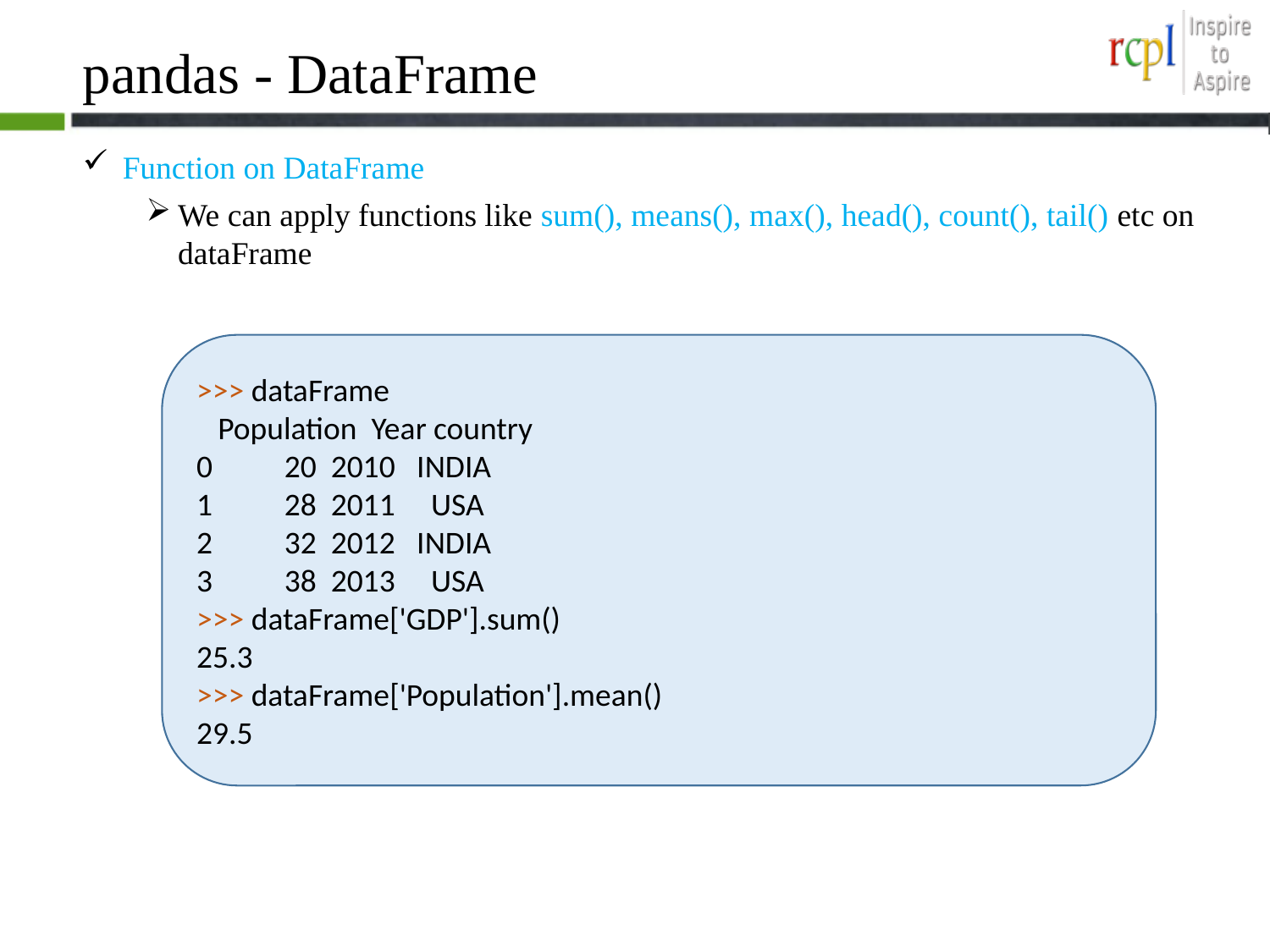

# pandas - DataFrame
 Function on DataFrame
We can apply functions like sum(), means(), max(), head(), count(), tail() etc on dataFrame
>>> dataFrame
   Population  Year country
0          20  2010   INDIA
1          28  2011     USA
2          32  2012   INDIA
3          38  2013     USA
>>> dataFrame['GDP'].sum()
25.3
>>> dataFrame['Population'].mean()
29.5